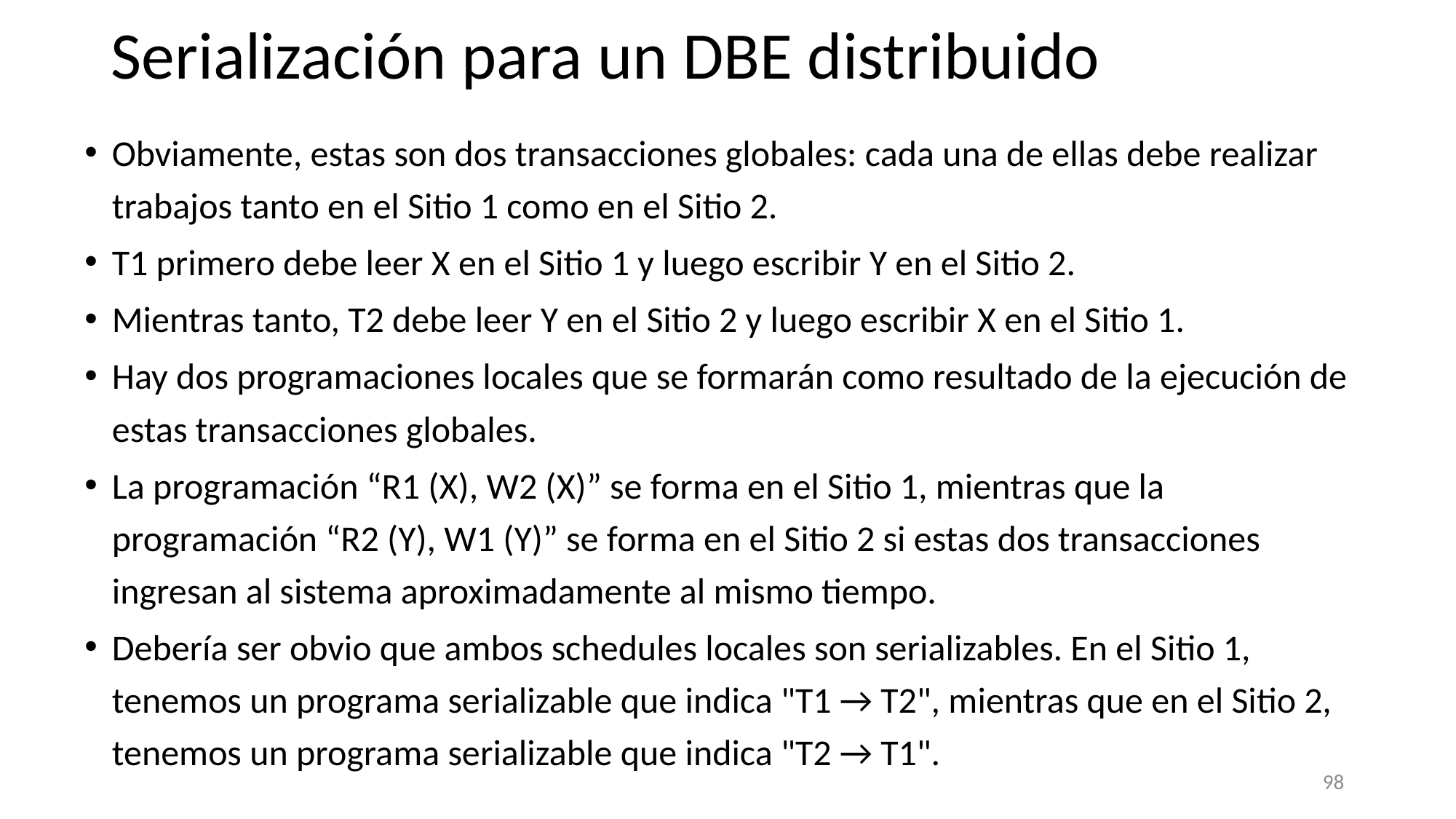

# Serialización para un DBE distribuido
Obviamente, estas son dos transacciones globales: cada una de ellas debe realizar trabajos tanto en el Sitio 1 como en el Sitio 2.
T1 primero debe leer X en el Sitio 1 y luego escribir Y en el Sitio 2.
Mientras tanto, T2 debe leer Y en el Sitio 2 y luego escribir X en el Sitio 1.
Hay dos programaciones locales que se formarán como resultado de la ejecución de estas transacciones globales.
La programación “R1 (X), W2 (X)” se forma en el Sitio 1, mientras que la programación “R2 (Y), W1 (Y)” se forma en el Sitio 2 si estas dos transacciones ingresan al sistema aproximadamente al mismo tiempo.
Debería ser obvio que ambos schedules locales son serializables. En el Sitio 1, tenemos un programa serializable que indica "T1 → T2", mientras que en el Sitio 2, tenemos un programa serializable que indica "T2 → T1".

98